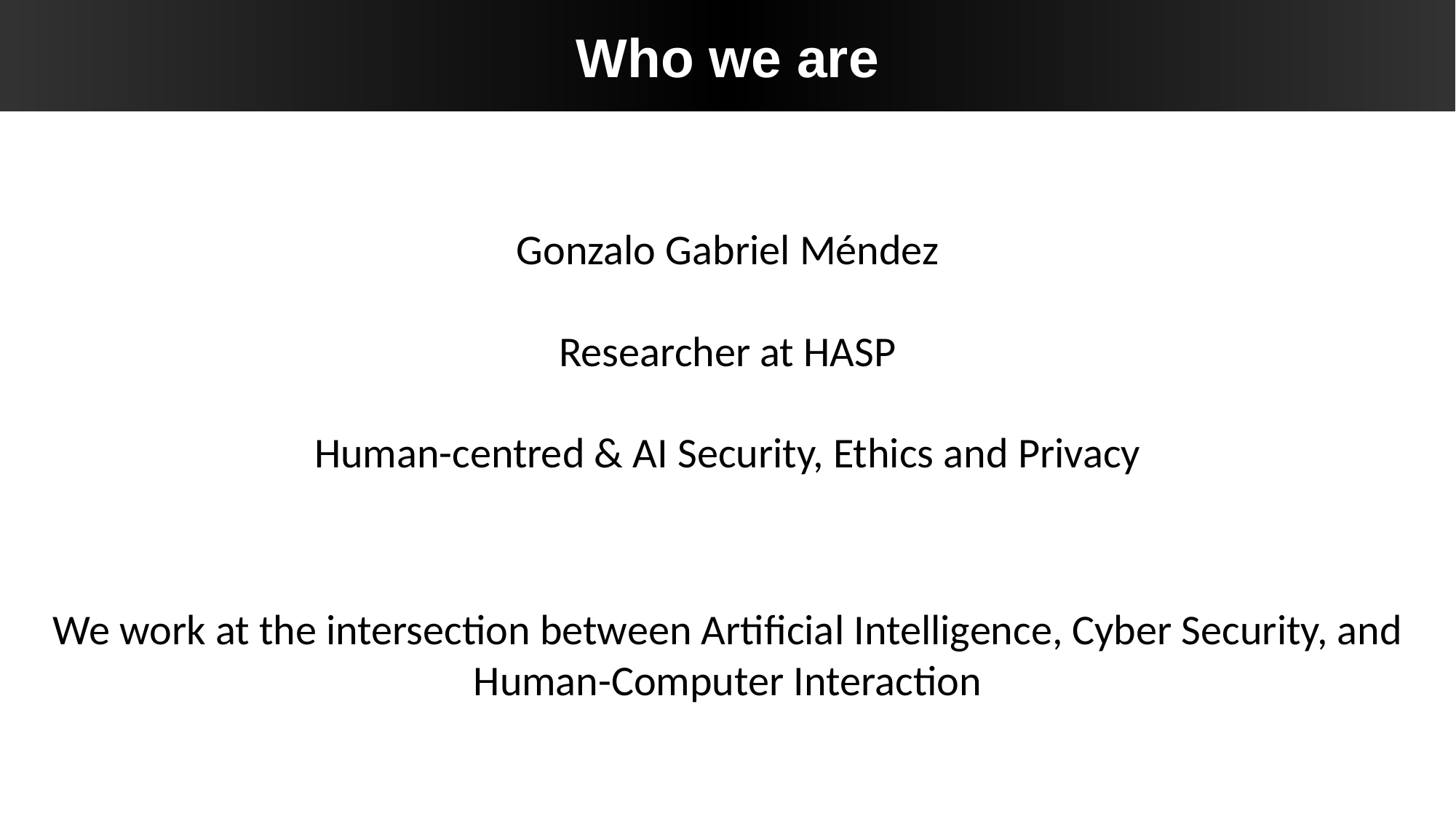

Who we are
Gonzalo Gabriel Méndez
Researcher at HASP
Human-centred & AI Security, Ethics and Privacy
We work at the intersection between Artificial Intelligence, Cyber Security, and Human-Computer Interaction